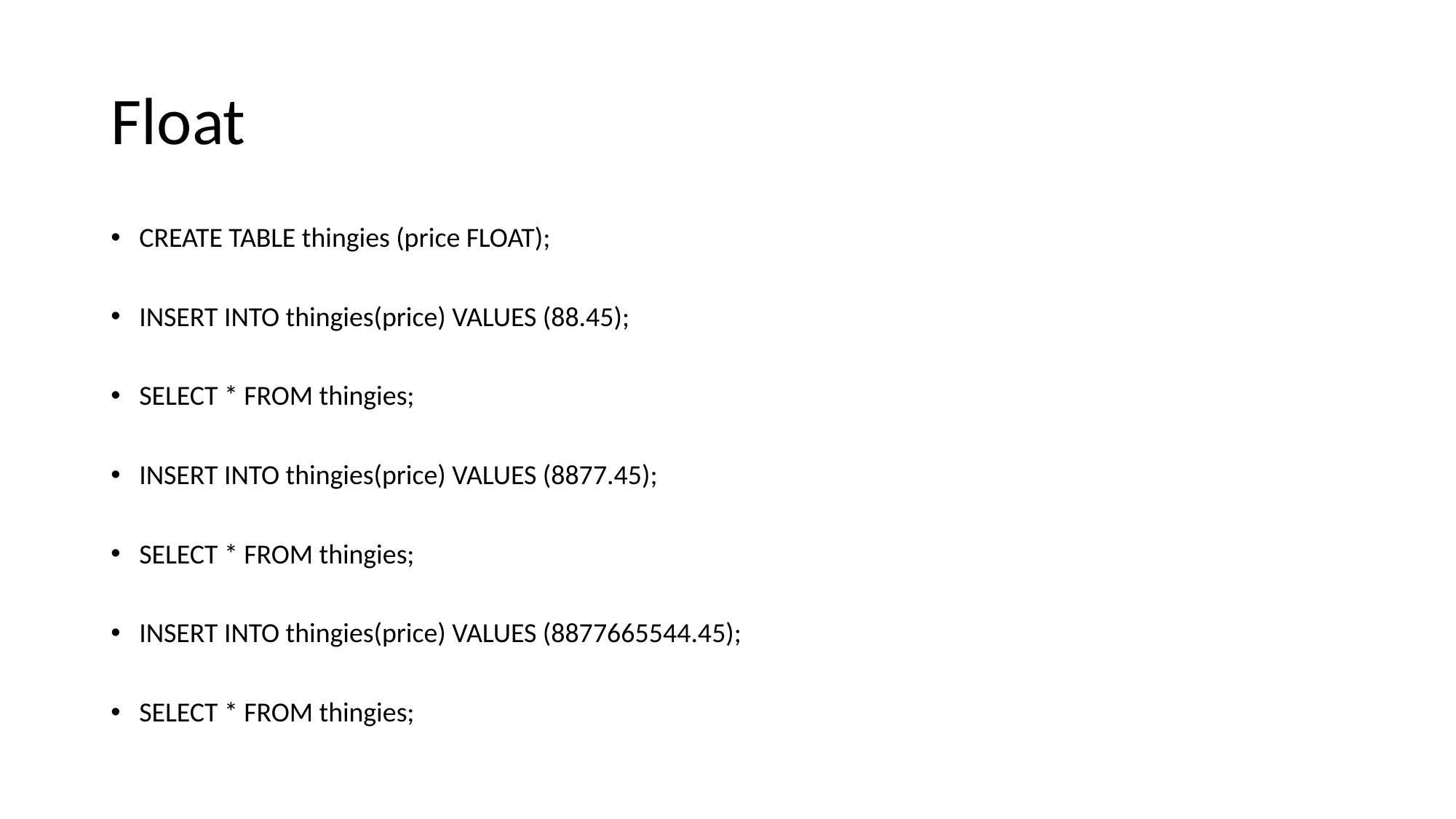

# Float
CREATE TABLE thingies (price FLOAT);

INSERT INTO thingies(price) VALUES (88.45);

SELECT * FROM thingies;

INSERT INTO thingies(price) VALUES (8877.45);

SELECT * FROM thingies;

INSERT INTO thingies(price) VALUES (8877665544.45);

SELECT * FROM thingies;